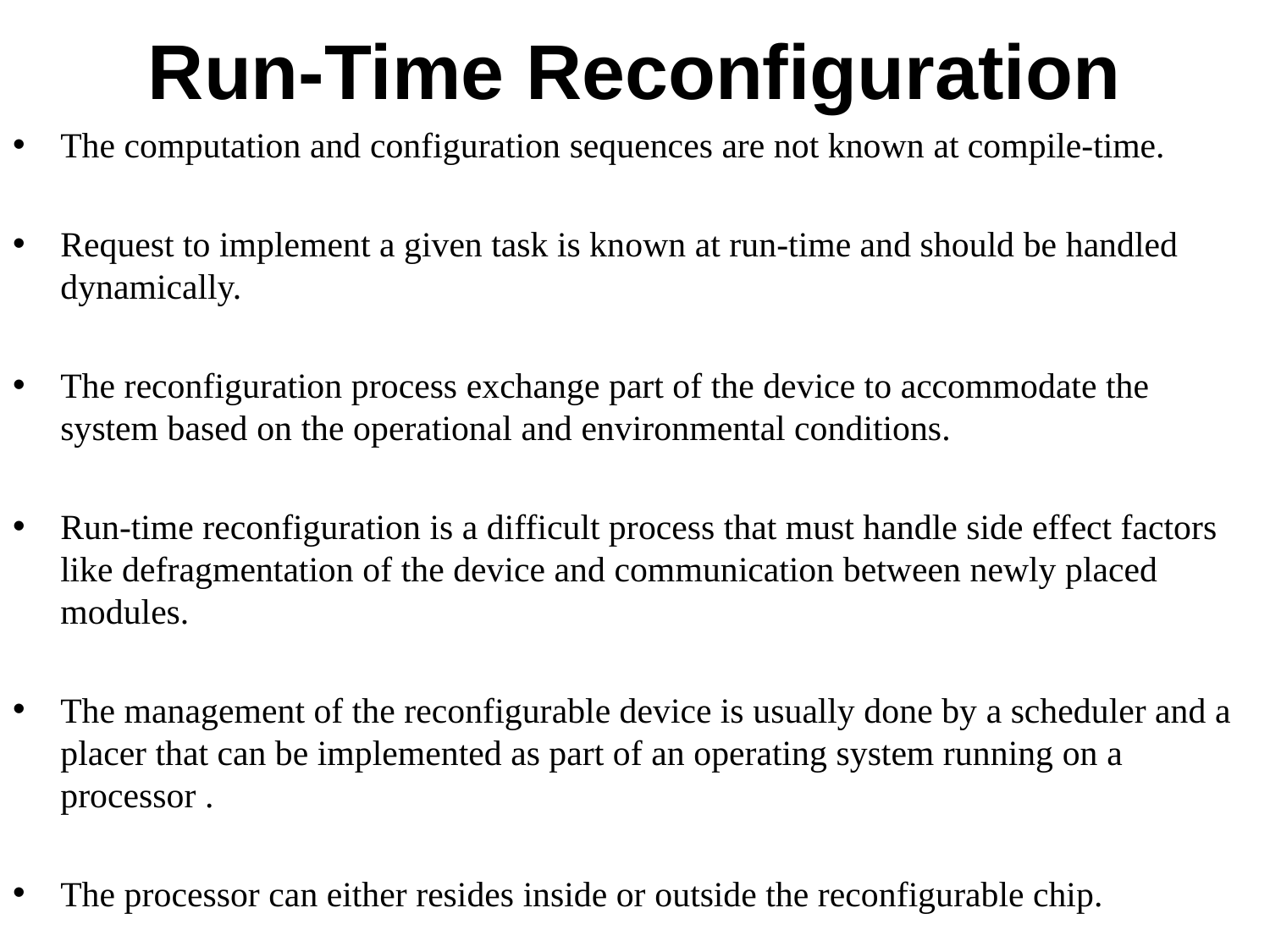

# Run-Time Reconfiguration
The computation and configuration sequences are not known at compile-time.

Request to implement a given task is known at run-time and should be handled dynamically.

The reconfiguration process exchange part of the device to accommodate the system based on the operational and environmental conditions.

Run-time reconfiguration is a difficult process that must handle side effect factors like defragmentation of the device and communication between newly placed modules.

The management of the reconfigurable device is usually done by a scheduler and a placer that can be implemented as part of an operating system running on a processor .

The processor can either resides inside or outside the reconfigurable chip.